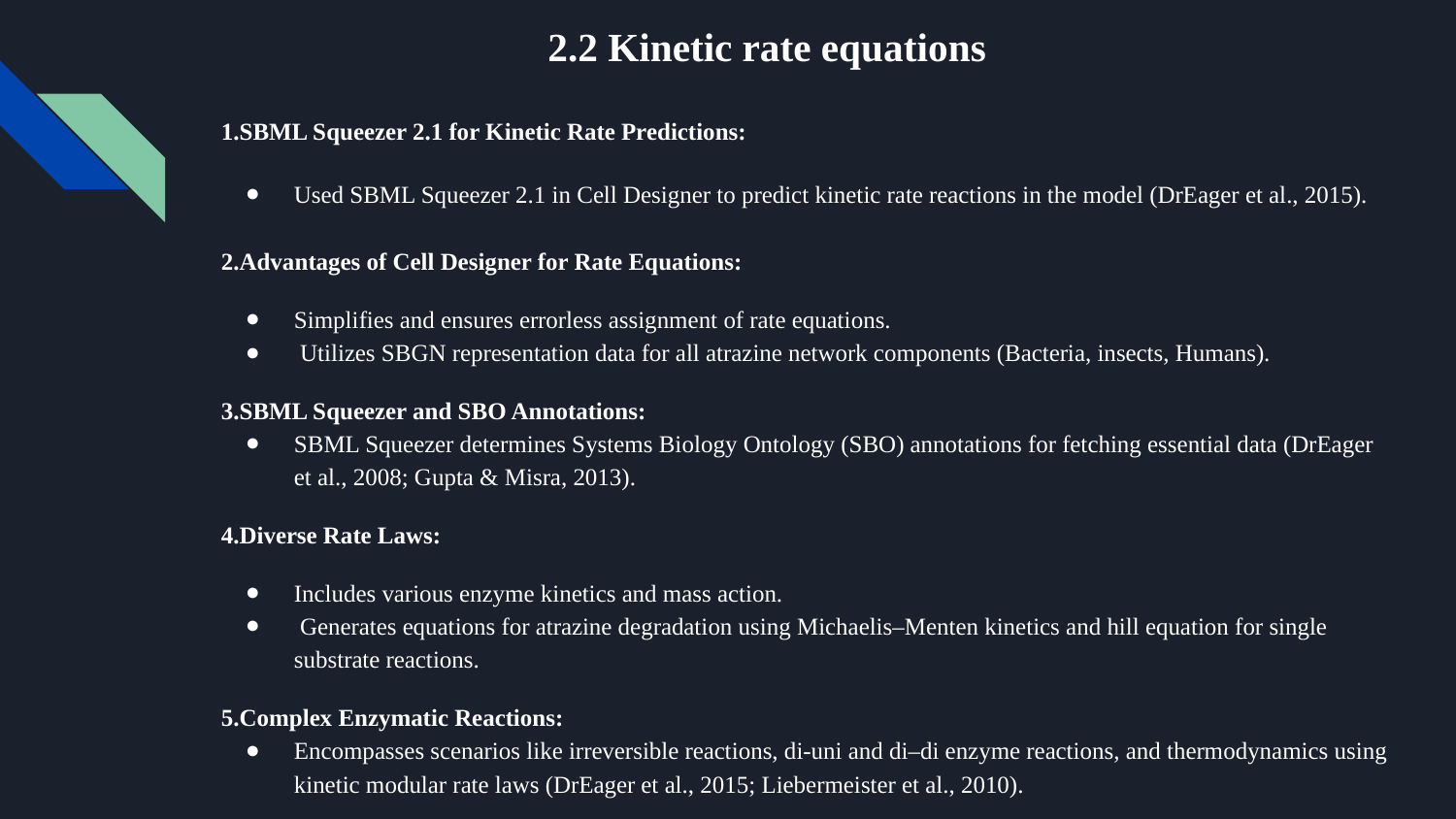

# 2.2 Kinetic rate equations
1.SBML Squeezer 2.1 for Kinetic Rate Predictions:

Used SBML Squeezer 2.1 in Cell Designer to predict kinetic rate reactions in the model (DrEager et al., 2015).

2.Advantages of Cell Designer for Rate Equations:
Simplifies and ensures errorless assignment of rate equations.
 Utilizes SBGN representation data for all atrazine network components (Bacteria, insects, Humans).
3.SBML Squeezer and SBO Annotations:
SBML Squeezer determines Systems Biology Ontology (SBO) annotations for fetching essential data (DrEager et al., 2008; Gupta & Misra, 2013).
4.Diverse Rate Laws:
Includes various enzyme kinetics and mass action.
 Generates equations for atrazine degradation using Michaelis–Menten kinetics and hill equation for single substrate reactions.
5.Complex Enzymatic Reactions:
Encompasses scenarios like irreversible reactions, di-uni and di–di enzyme reactions, and thermodynamics using kinetic modular rate laws (DrEager et al., 2015; Liebermeister et al., 2010).